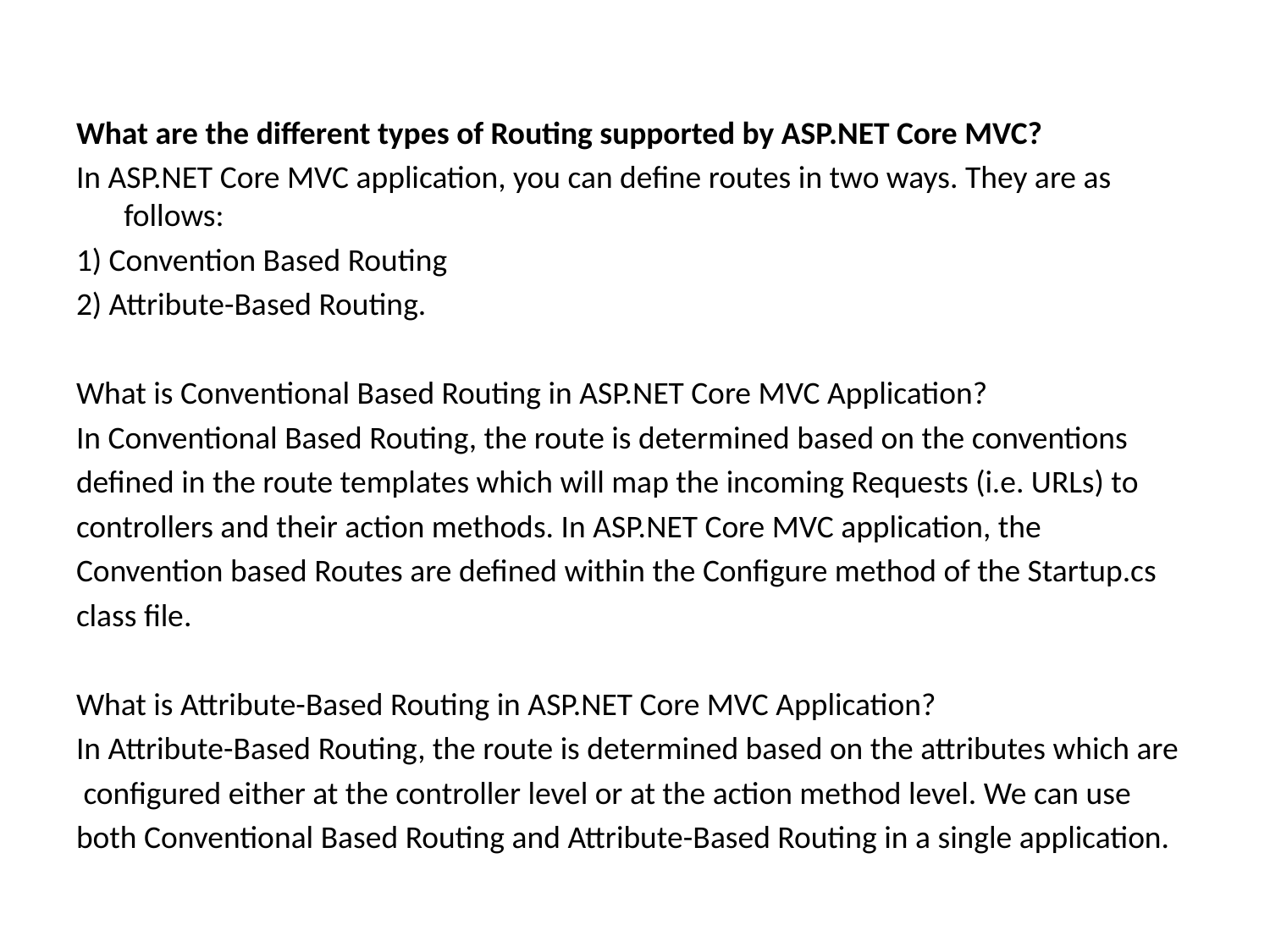

What are the different types of Routing supported by ASP.NET Core MVC?
In ASP.NET Core MVC application, you can define routes in two ways. They are as follows:
1) Convention Based Routing
2) Attribute-Based Routing.

What is Conventional Based Routing in ASP.NET Core MVC Application?
In Conventional Based Routing, the route is determined based on the conventions
defined in the route templates which will map the incoming Requests (i.e. URLs) to
controllers and their action methods. In ASP.NET Core MVC application, the
Convention based Routes are defined within the Configure method of the Startup.cs
class file.

What is Attribute-Based Routing in ASP.NET Core MVC Application?
In Attribute-Based Routing, the route is determined based on the attributes which are
 configured either at the controller level or at the action method level. We can use
both Conventional Based Routing and Attribute-Based Routing in a single application.